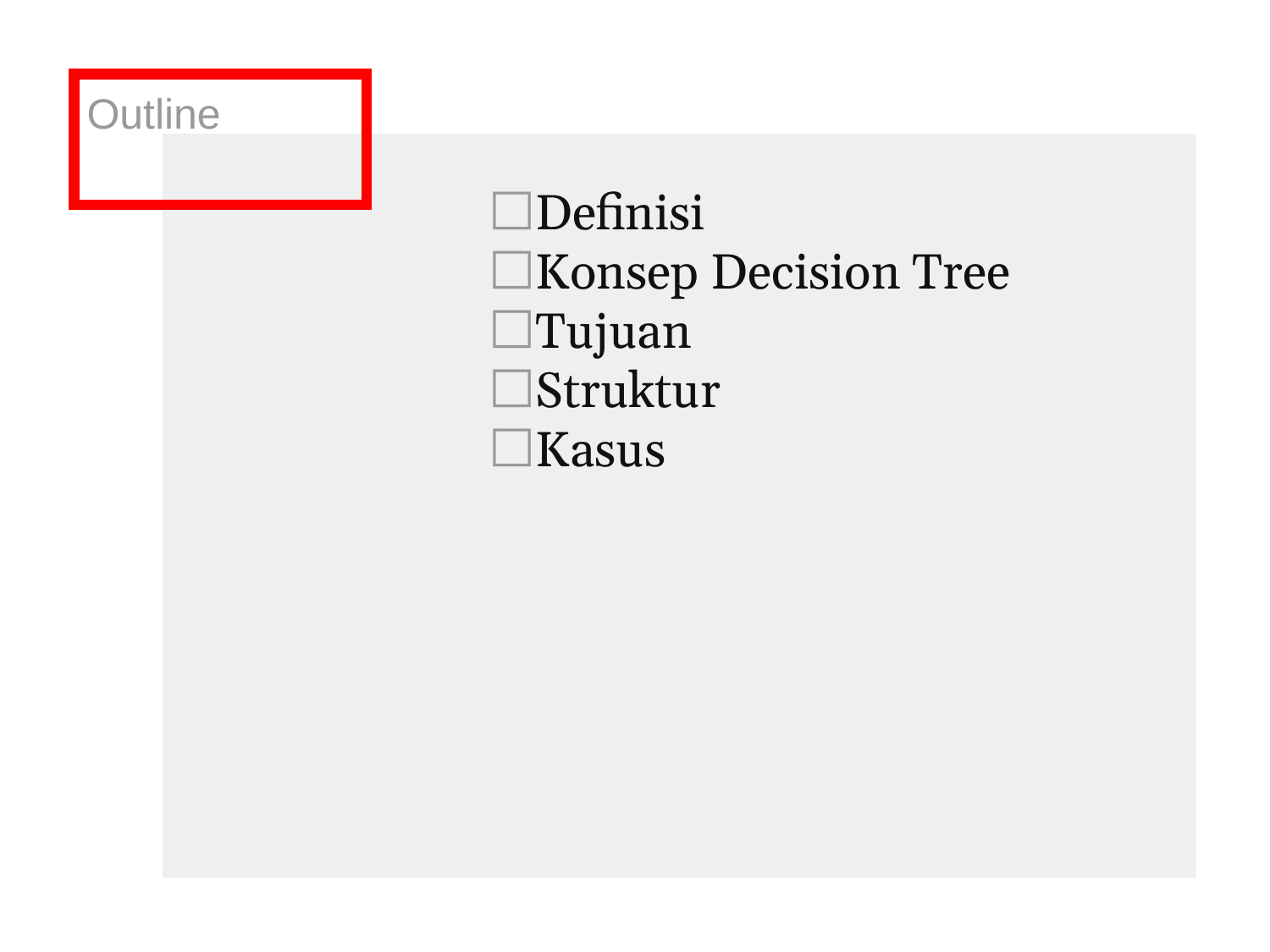

# Outline
Definisi
Konsep Decision Tree
Tujuan
Struktur
Kasus